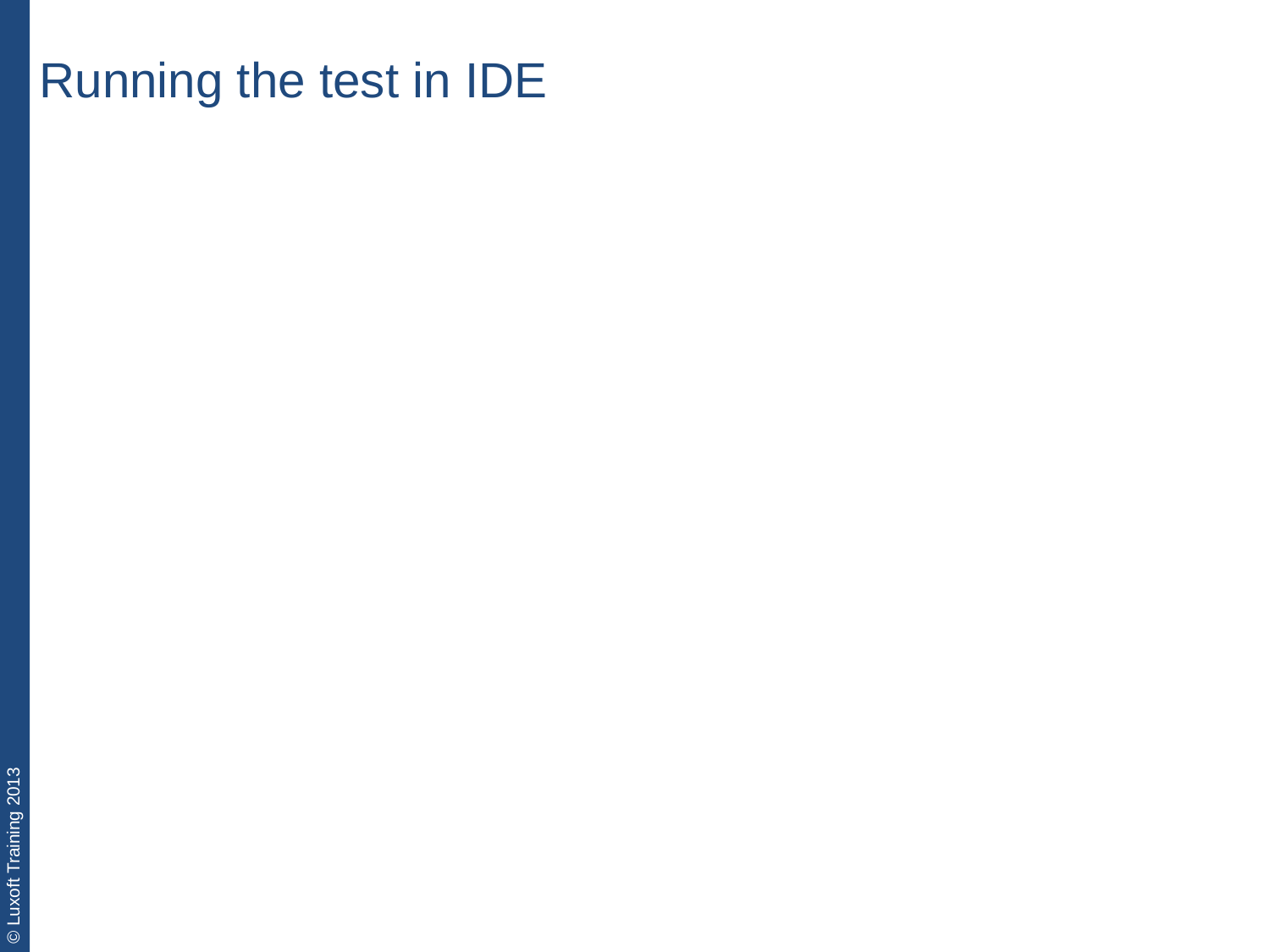

Running the test in IDE
12
|  |
| --- |